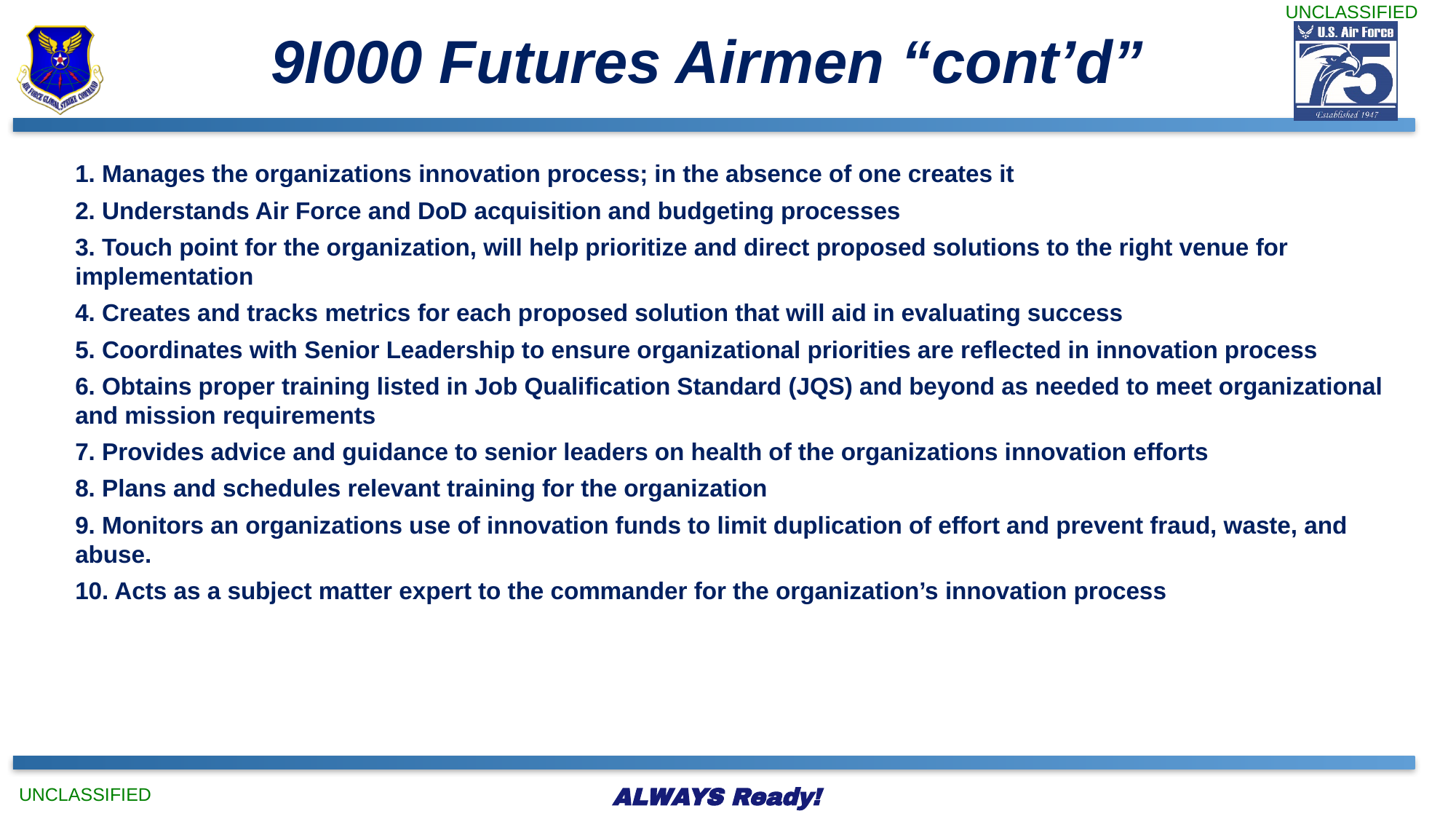

UNCLASSIFIED
# 9I000 Futures Airmen “cont’d”

1. Manages the organizations innovation process; in the absence of one creates it
2. Understands Air Force and DoD acquisition and budgeting processes
3. Touch point for the organization, will help prioritize and direct proposed solutions to the right venue for implementation
4. Creates and tracks metrics for each proposed solution that will aid in evaluating success
5. Coordinates with Senior Leadership to ensure organizational priorities are reflected in innovation process
6. Obtains proper training listed in Job Qualification Standard (JQS) and beyond as needed to meet organizational and mission requirements
7. Provides advice and guidance to senior leaders on health of the organizations innovation efforts
8. Plans and schedules relevant training for the organization
9. Monitors an organizations use of innovation funds to limit duplication of effort and prevent fraud, waste, and abuse.
10. Acts as a subject matter expert to the commander for the organization’s innovation process
UNCLASSIFIED